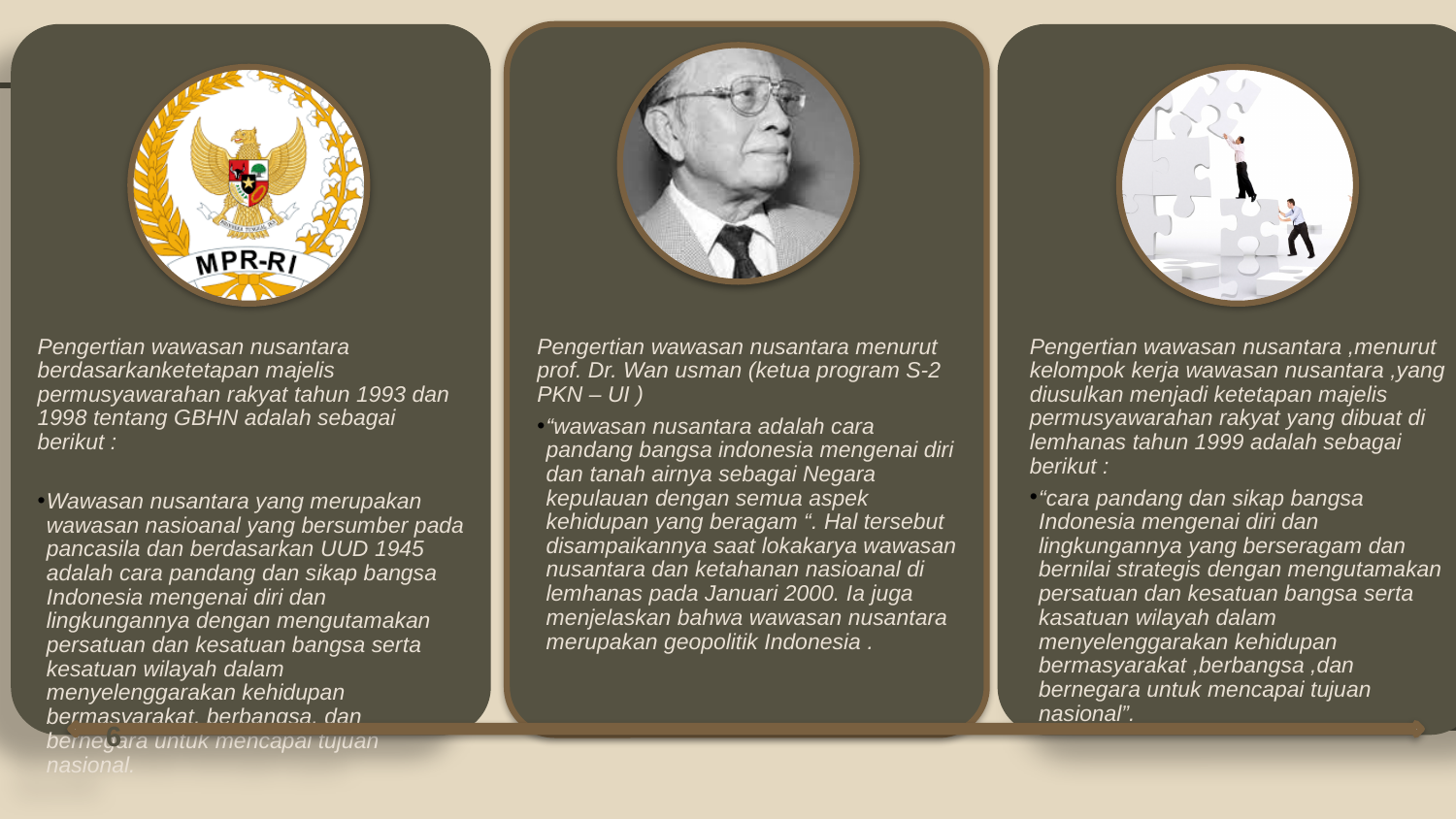

Pengertian wawasan nusantara berdasarkanketetapan majelis permusyawarahan rakyat tahun 1993 dan 1998 tentang GBHN adalah sebagai berikut :

Wawasan nusantara yang merupakan wawasan nasioanal yang bersumber pada pancasila dan berdasarkan UUD 1945 adalah cara pandang dan sikap bangsa Indonesia mengenai diri dan lingkungannya dengan mengutamakan persatuan dan kesatuan bangsa serta kesatuan wilayah dalam menyelenggarakan kehidupan bermasyarakat, berbangsa, dan bernegara untuk mencapai tujuan nasional.
Pengertian wawasan nusantara menurut prof. Dr. Wan usman (ketua program S-2 PKN – UI )
“wawasan nusantara adalah cara pandang bangsa indonesia mengenai diri dan tanah airnya sebagai Negara kepulauan dengan semua aspek kehidupan yang beragam “. Hal tersebut disampaikannya saat lokakarya wawasan nusantara dan ketahanan nasioanal di lemhanas pada Januari 2000. Ia juga menjelaskan bahwa wawasan nusantara merupakan geopolitik Indonesia .
Pengertian wawasan nusantara ,menurut kelompok kerja wawasan nusantara ,yang diusulkan menjadi ketetapan majelis permusyawarahan rakyat yang dibuat di lemhanas tahun 1999 adalah sebagai berikut :
“cara pandang dan sikap bangsa Indonesia mengenai diri dan lingkungannya yang berseragam dan bernilai strategis dengan mengutamakan persatuan dan kesatuan bangsa serta kasatuan wilayah dalam menyelenggarakan kehidupan bermasyarakat ,berbangsa ,dan bernegara untuk mencapai tujuan nasional”.

6